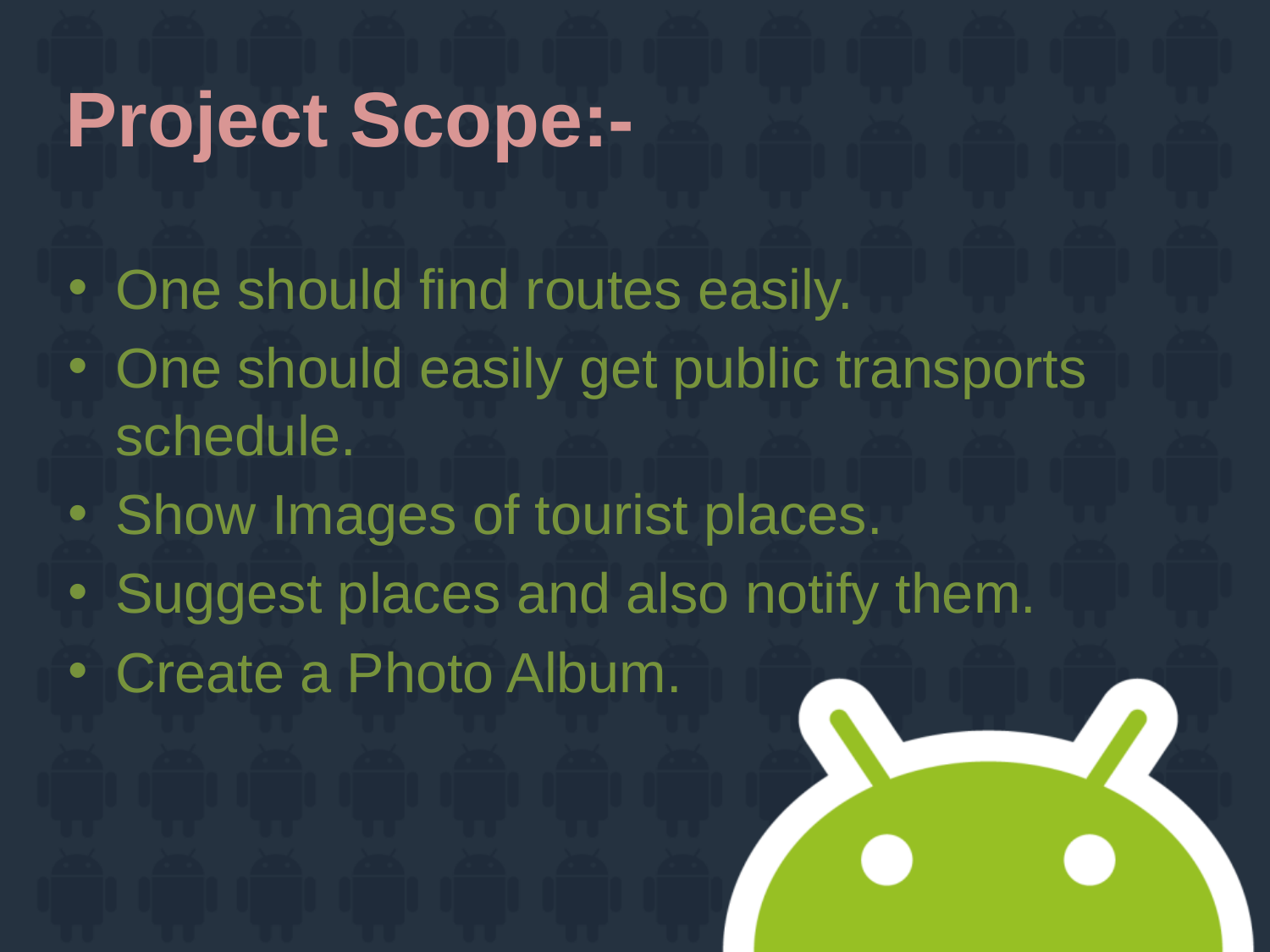

# Project Scope:-
One should find routes easily.
One should easily get public transports schedule.
Show Images of tourist places.
Suggest places and also notify them.
Create a Photo Album.